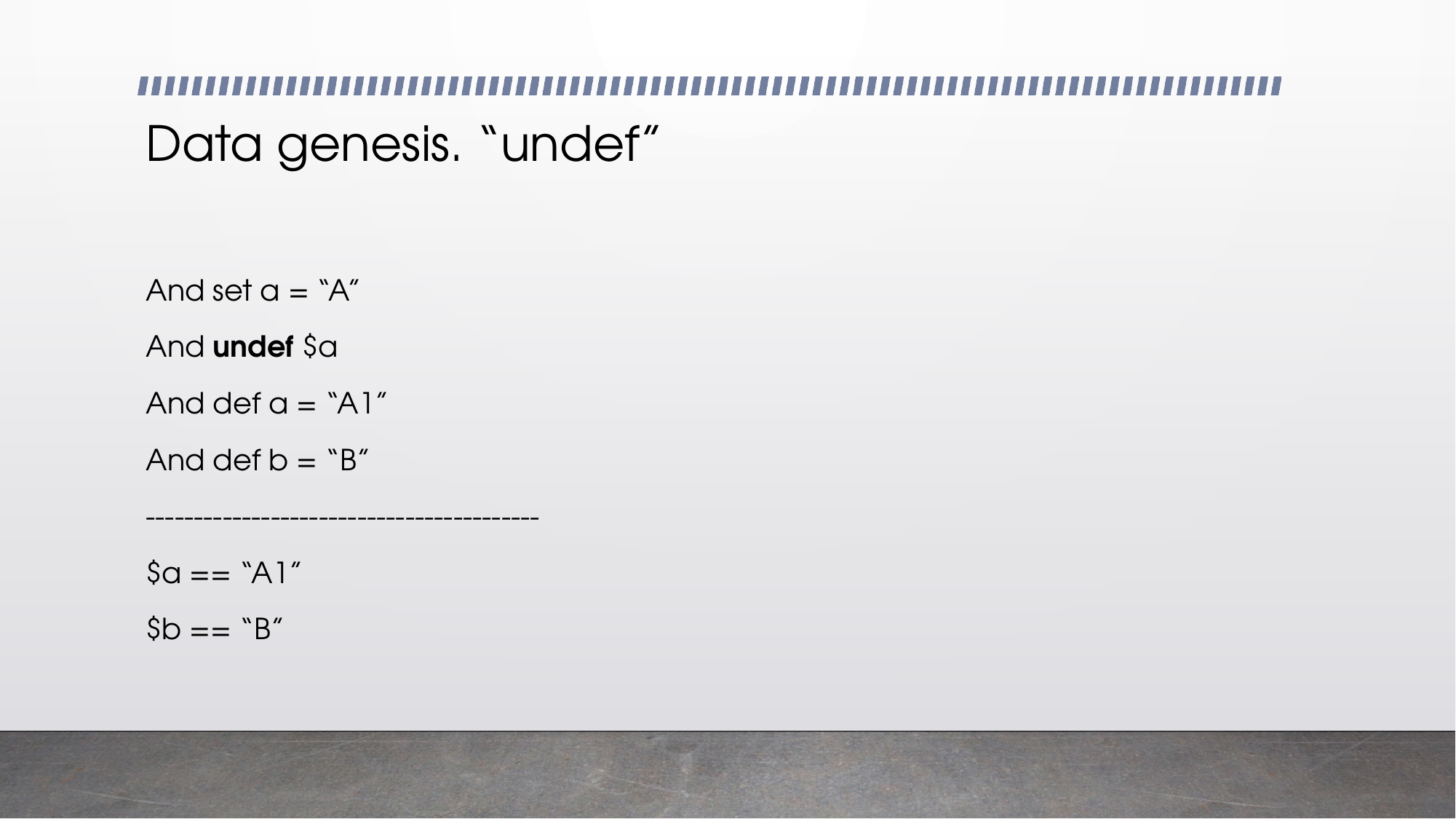

# Data genesis. “undef”
And set a = “A”
And undef $a
And def a = “A1”
And def b = “B”
-----------------------------------------
$a == “A1”
$b == “B”